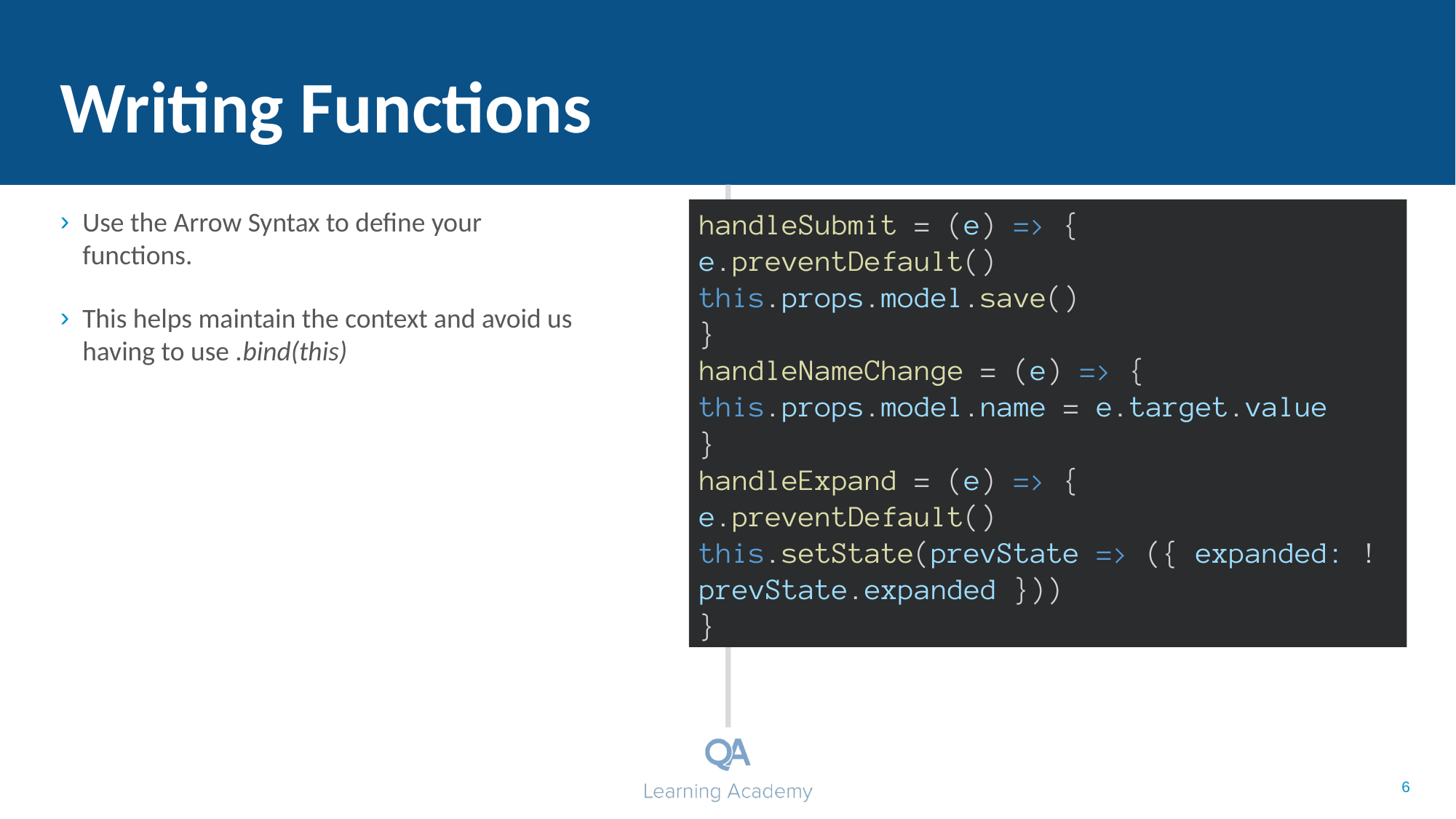

# Writing Functions
Use the Arrow Syntax to define your functions.
This helps maintain the context and avoid us having to use .bind(this)
handleSubmit = (e) => {
e.preventDefault()
this.props.model.save()
}
handleNameChange = (e) => {
this.props.model.name = e.target.value
}
handleExpand = (e) => {
e.preventDefault()
this.setState(prevState => ({ expanded: !prevState.expanded }))
}